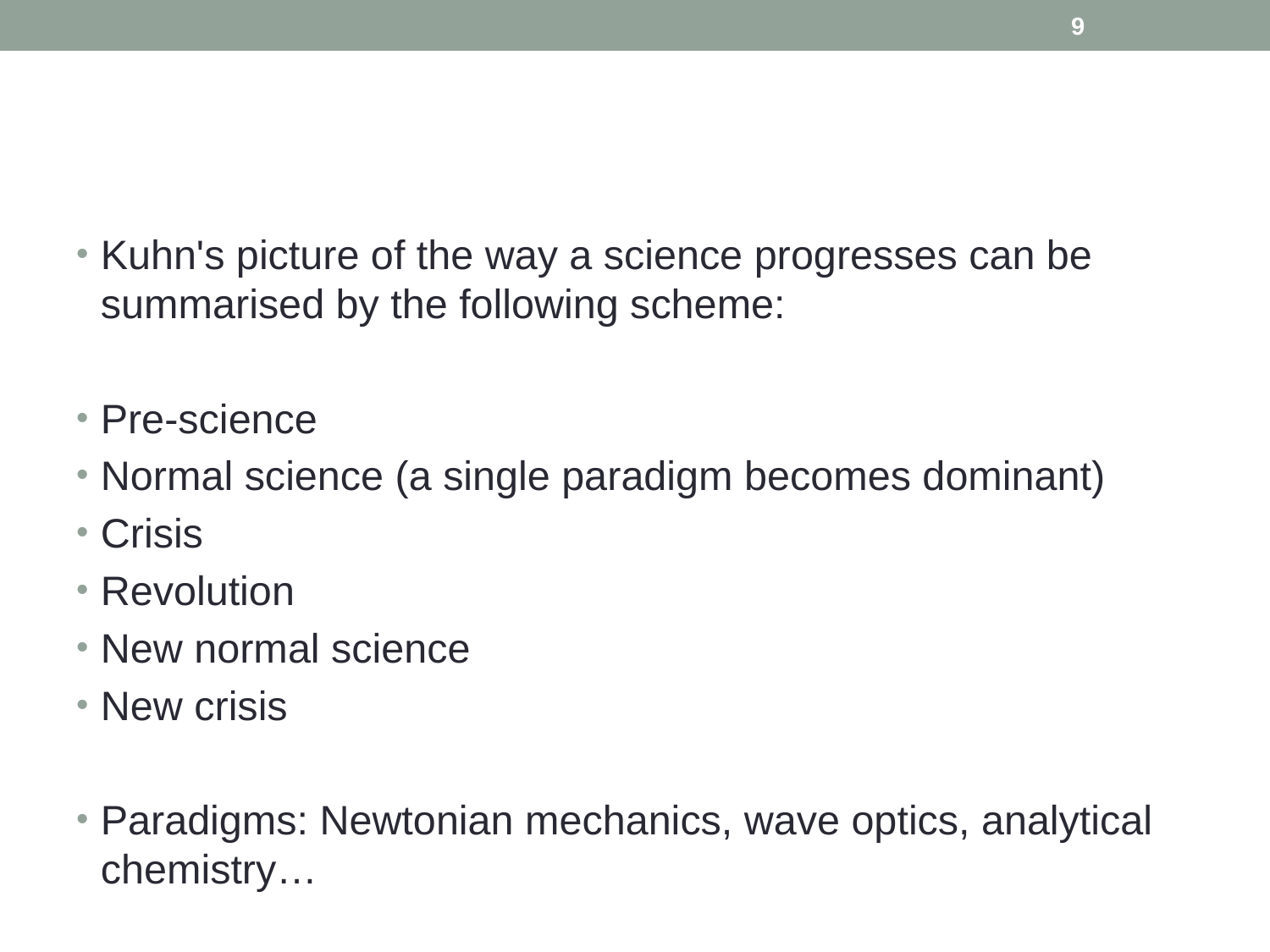

9
#
Kuhn's picture of the way a science progresses can be summarised by the following scheme:

Pre-science
Normal science (a single paradigm becomes dominant)
Crisis
Revolution
New normal science
New crisis

Paradigms: Newtonian mechanics, wave optics, analytical chemistry…